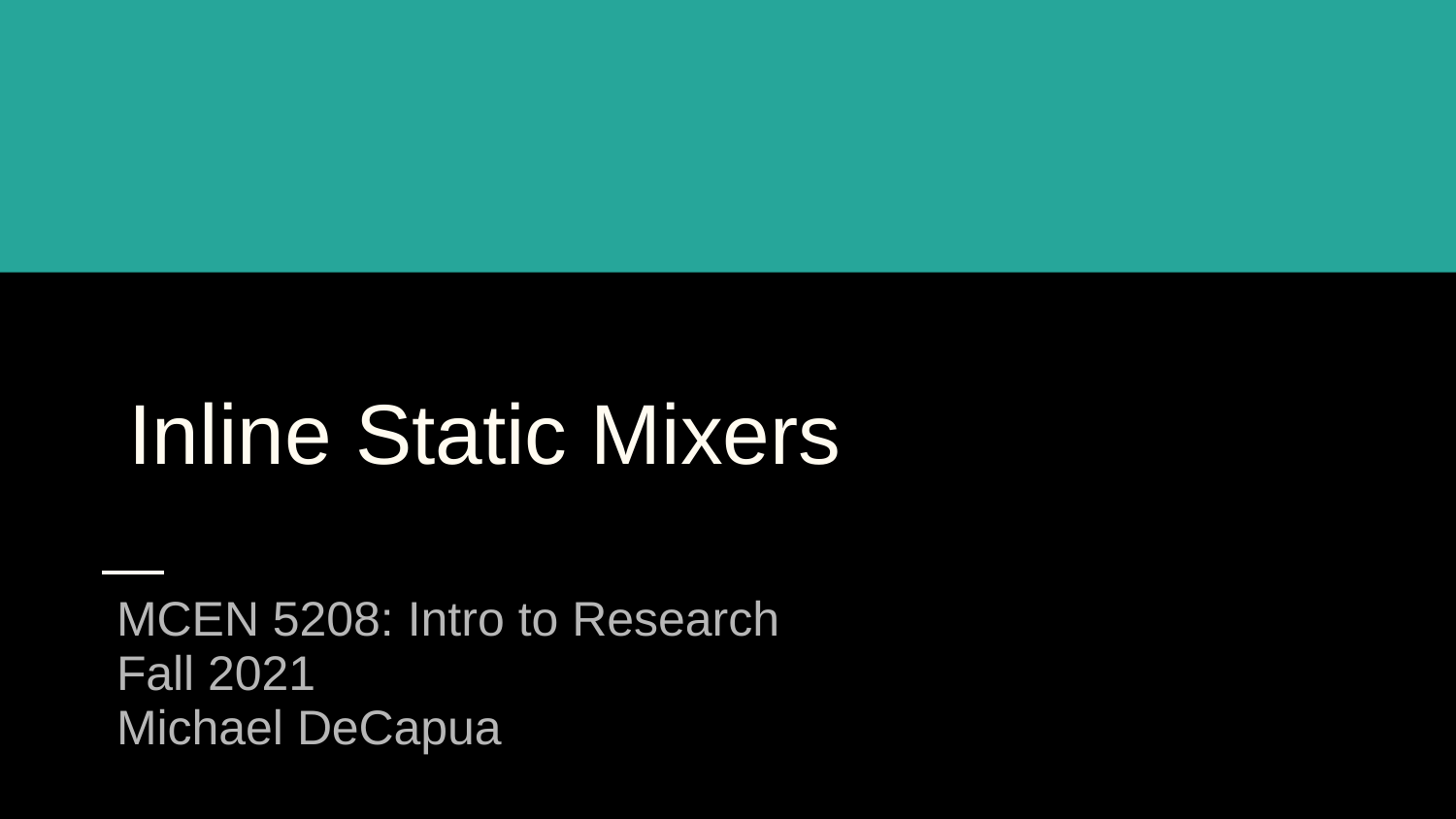

# Inline Static Mixers
MCEN 5208: Intro to Research
Fall 2021
Michael DeCapua